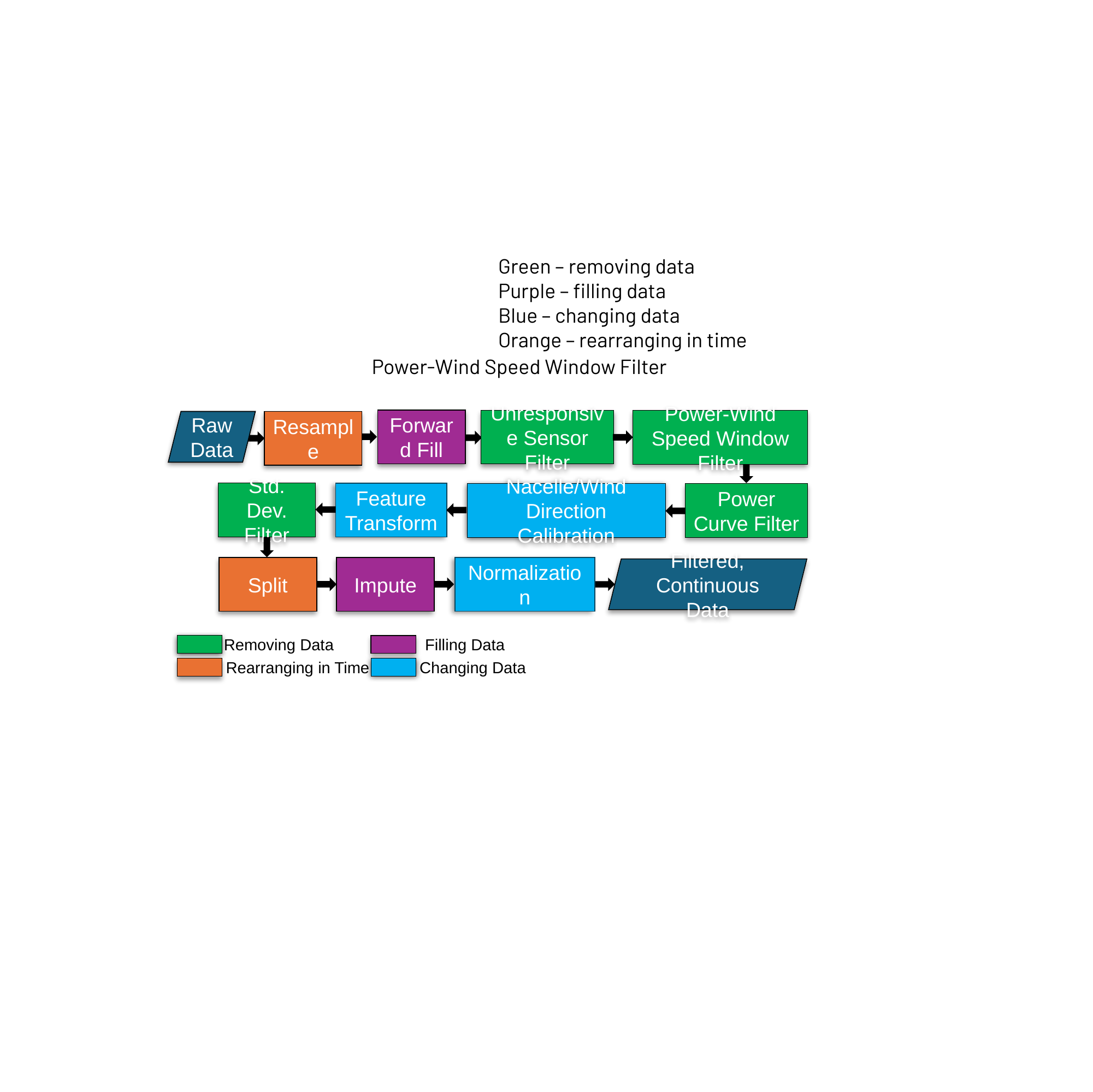

Green – removing data
Purple – filling data
Blue – changing data
Orange – rearranging in time
Power-Wind Speed Window Filter
Forward Fill
Unresponsive Sensor Filter
Power-Wind Speed Window Filter
Resample
Raw Data

Std. Dev. Filter
Feature Transform
Power Curve Filter
Nacelle/Wind Direction Calibration

Split
Impute
Normalization
Filtered, Continuous Data

Removing Data
Filling Data

Rearranging in Time
Changing Data